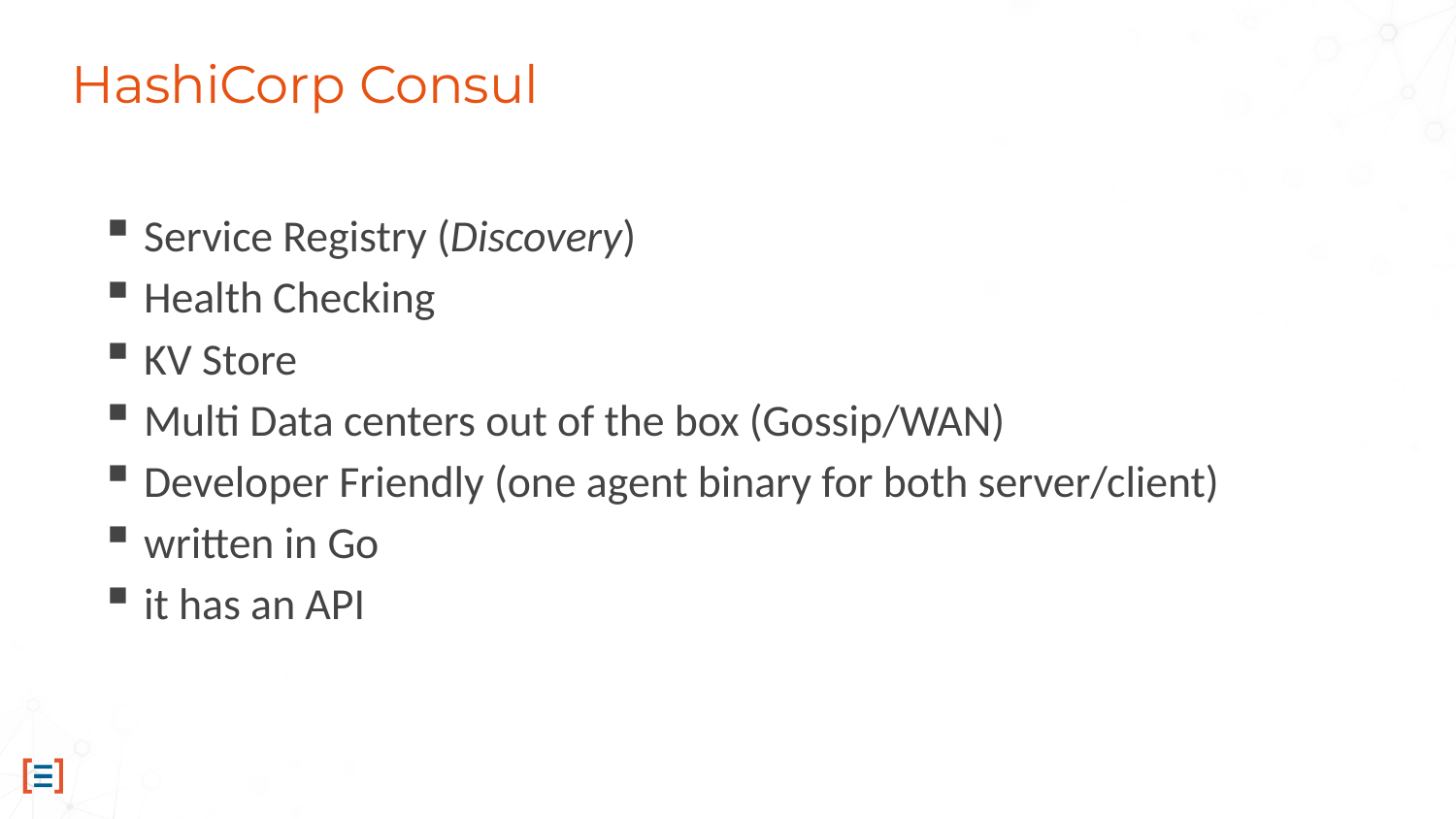

# HashiCorp Consul
Service Registry (Discovery)
Health Checking
KV Store
Multi Data centers out of the box (Gossip/WAN)
Developer Friendly (one agent binary for both server/client)
written in Go
it has an API